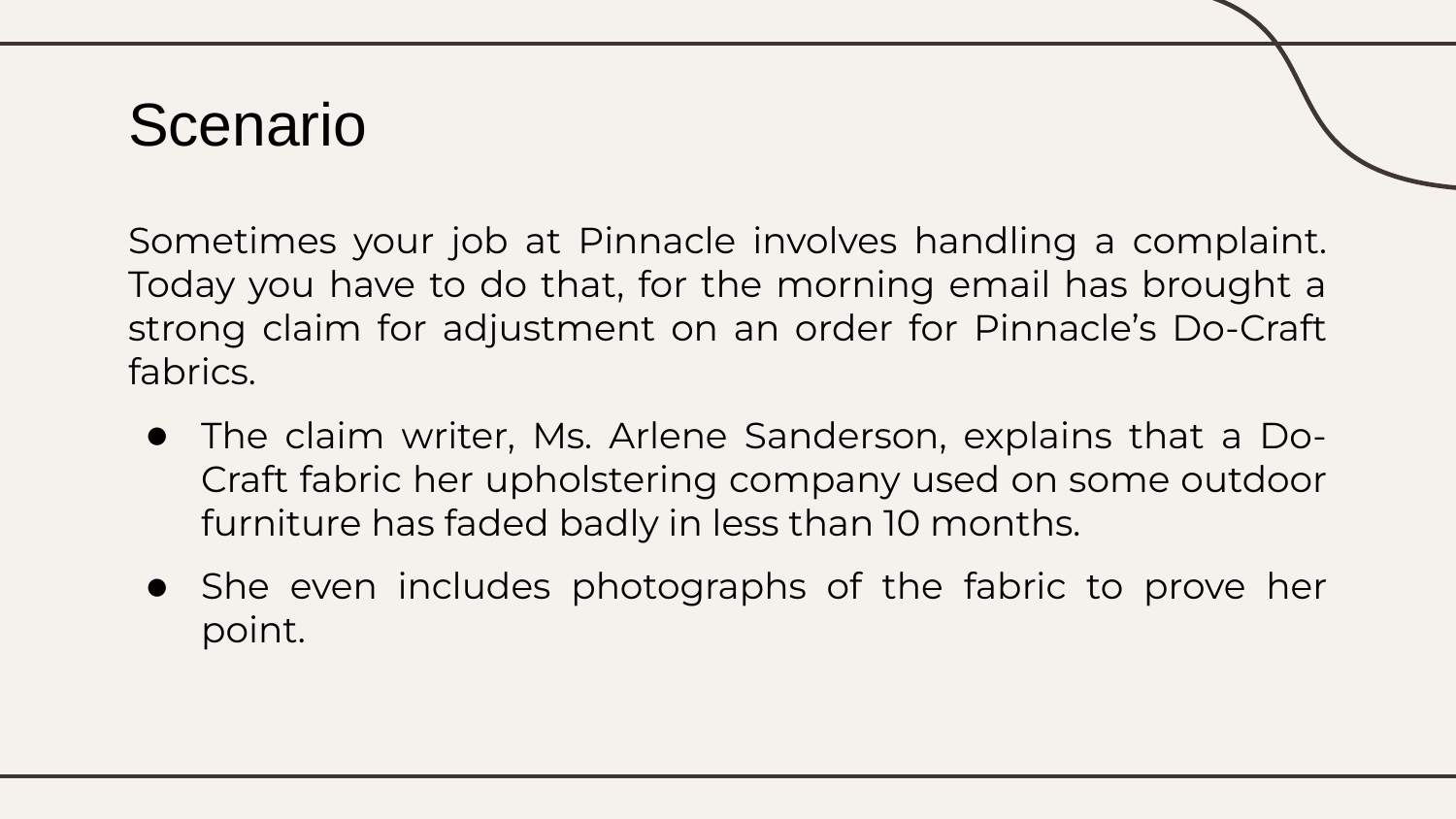

# Scenario
Sometimes your job at Pinnacle involves handling a complaint. Today you have to do that, for the morning email has brought a strong claim for adjustment on an order for Pinnacle’s Do-Craft fabrics.
The claim writer, Ms. Arlene Sanderson, explains that a Do-Craft fabric her upholstering company used on some outdoor furniture has faded badly in less than 10 months.
She even includes photographs of the fabric to prove her point.